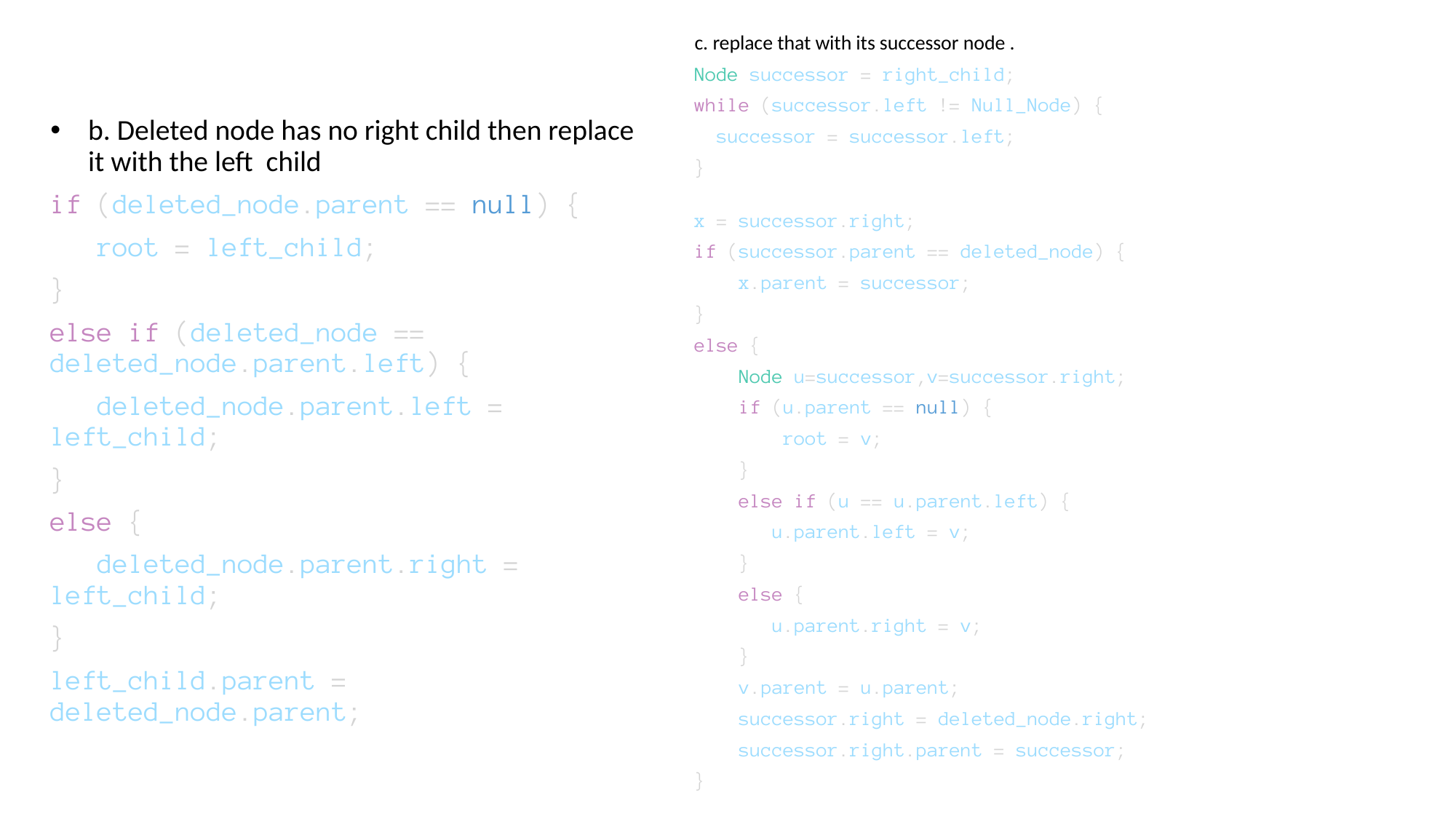

c. replace that with its successor node .
Node successor = right_child;
while (successor.left != Null_Node) {
  successor = successor.left;
}
x = successor.right;
if (successor.parent == deleted_node) {
    x.parent = successor;
}
else {
    Node u=successor,v=successor.right;
    if (u.parent == null) {
        root = v;
    }
    else if (u == u.parent.left) {
       u.parent.left = v;
    }
    else {
       u.parent.right = v;
    }
    v.parent = u.parent;
    successor.right = deleted_node.right;
    successor.right.parent = successor;
}
#
b. Deleted node has no right child then replace it with the left  child
if (deleted_node.parent == null) {
   root = left_child;
}
else if (deleted_node == deleted_node.parent.left) {
   deleted_node.parent.left = left_child;
}
else {
   deleted_node.parent.right = left_child;
}
left_child.parent = deleted_node.parent;